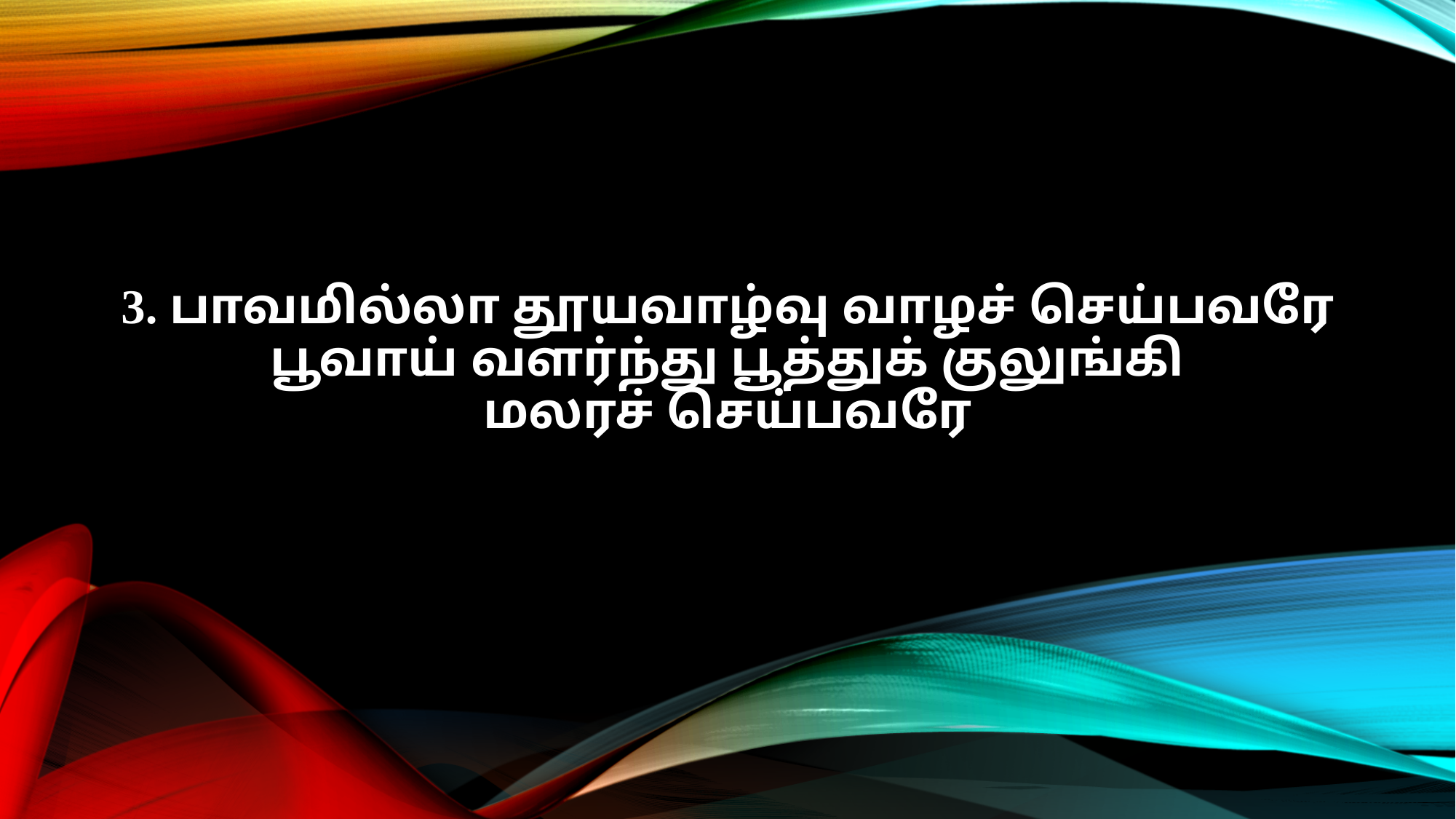

3. பாவமில்லா தூயவாழ்வு வாழச் செய்பவரே
பூவாய் வளர்ந்து பூத்துக் குலுங்கி
மலரச் செய்பவரே